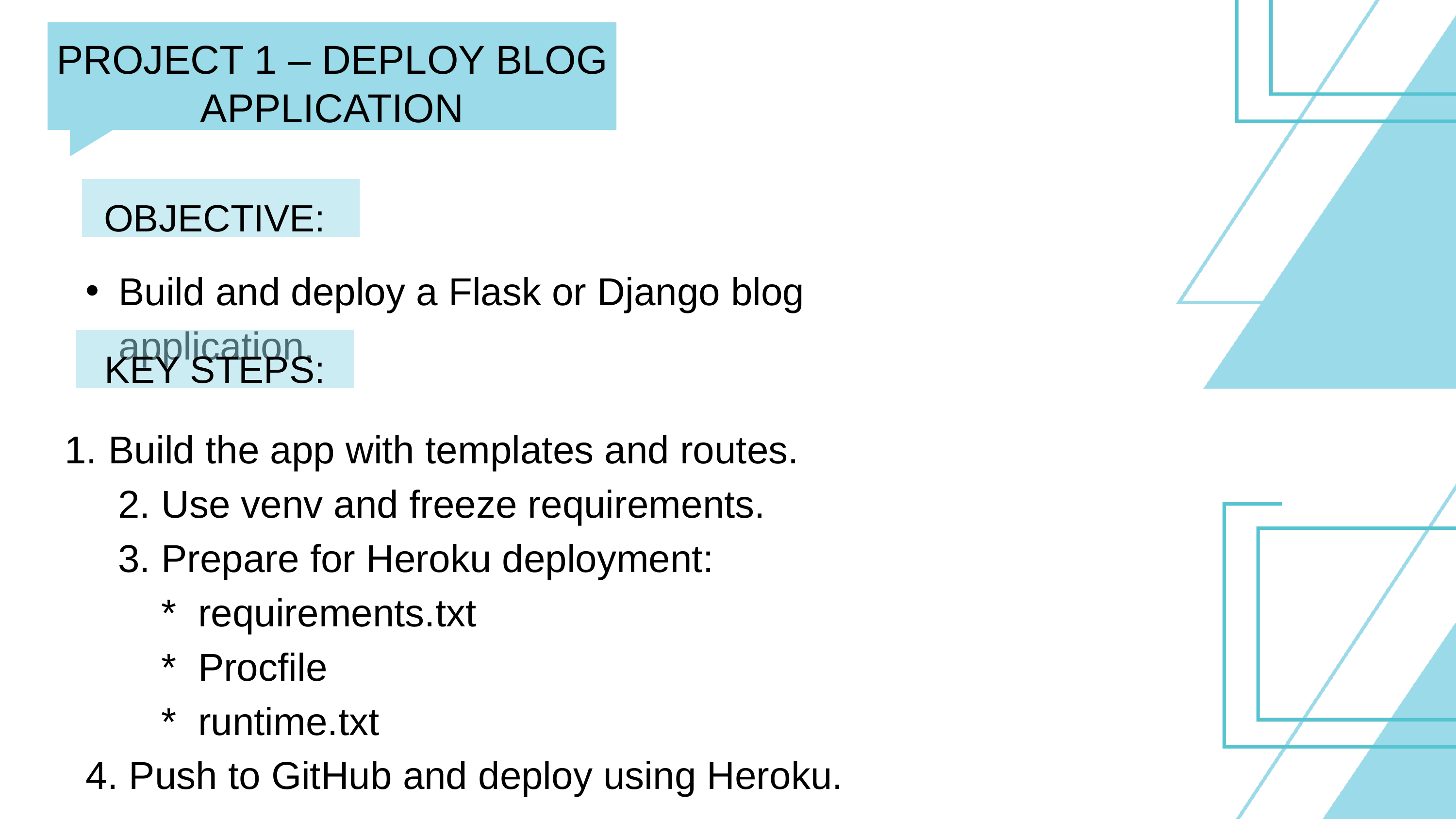

PROJECT 1 – DEPLOY BLOG APPLICATION

OBJECTIVE:
Build and deploy a Flask or Django blog application.

KEY STEPS:
 Build the app with templates and routes.
        2. Use venv and freeze requirements.
        3. Prepare for Heroku deployment:
            *  requirements.txt
            *  Procfile
            *  runtime.txt
     4. Push to GitHub and deploy using Heroku.